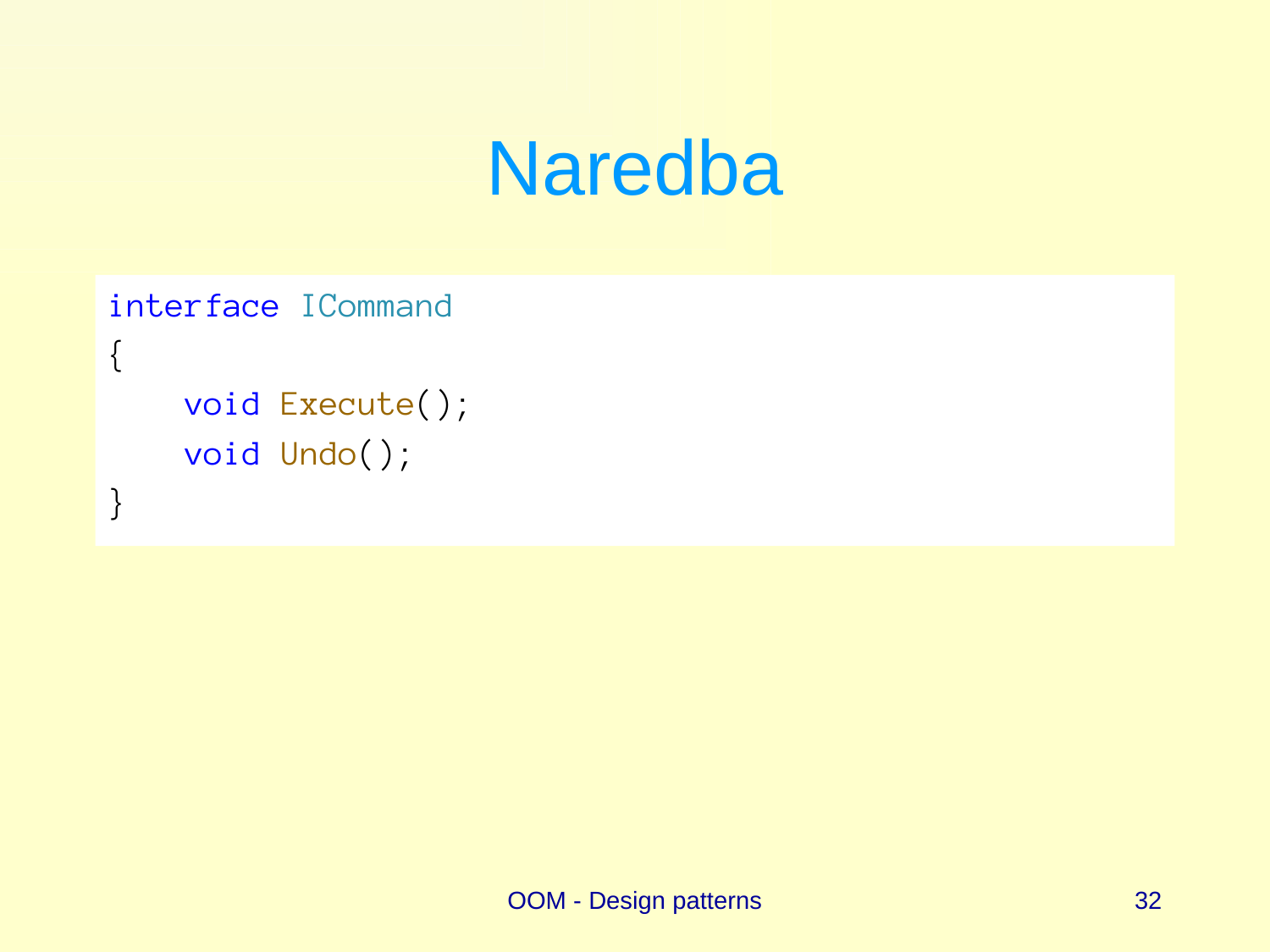

# Naredba
interface ICommand
{
    void Execute();
    void Undo();
}
OOM - Design patterns
32